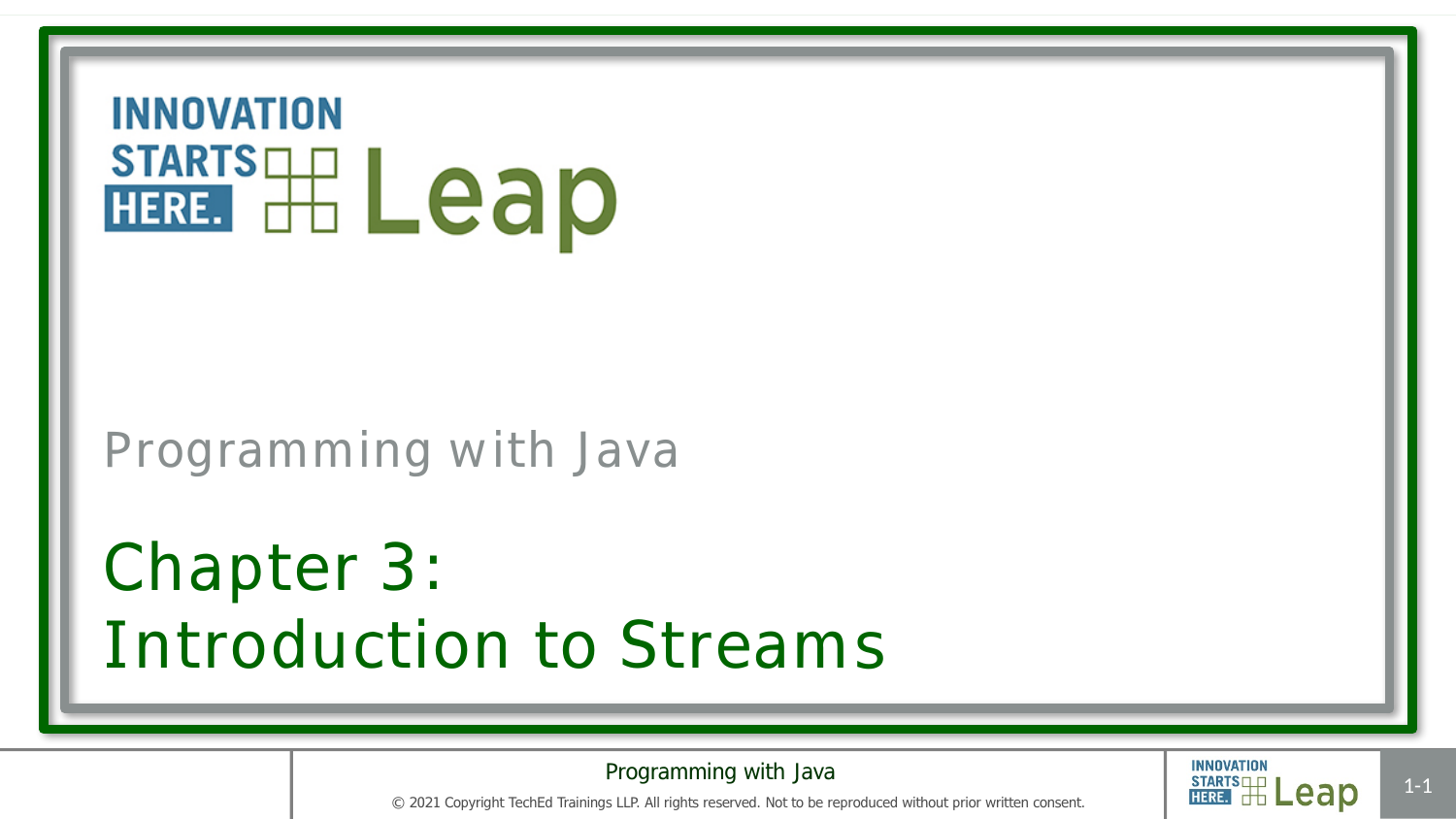

# Programming with Java
Chapter 3:
Introduction to Streams